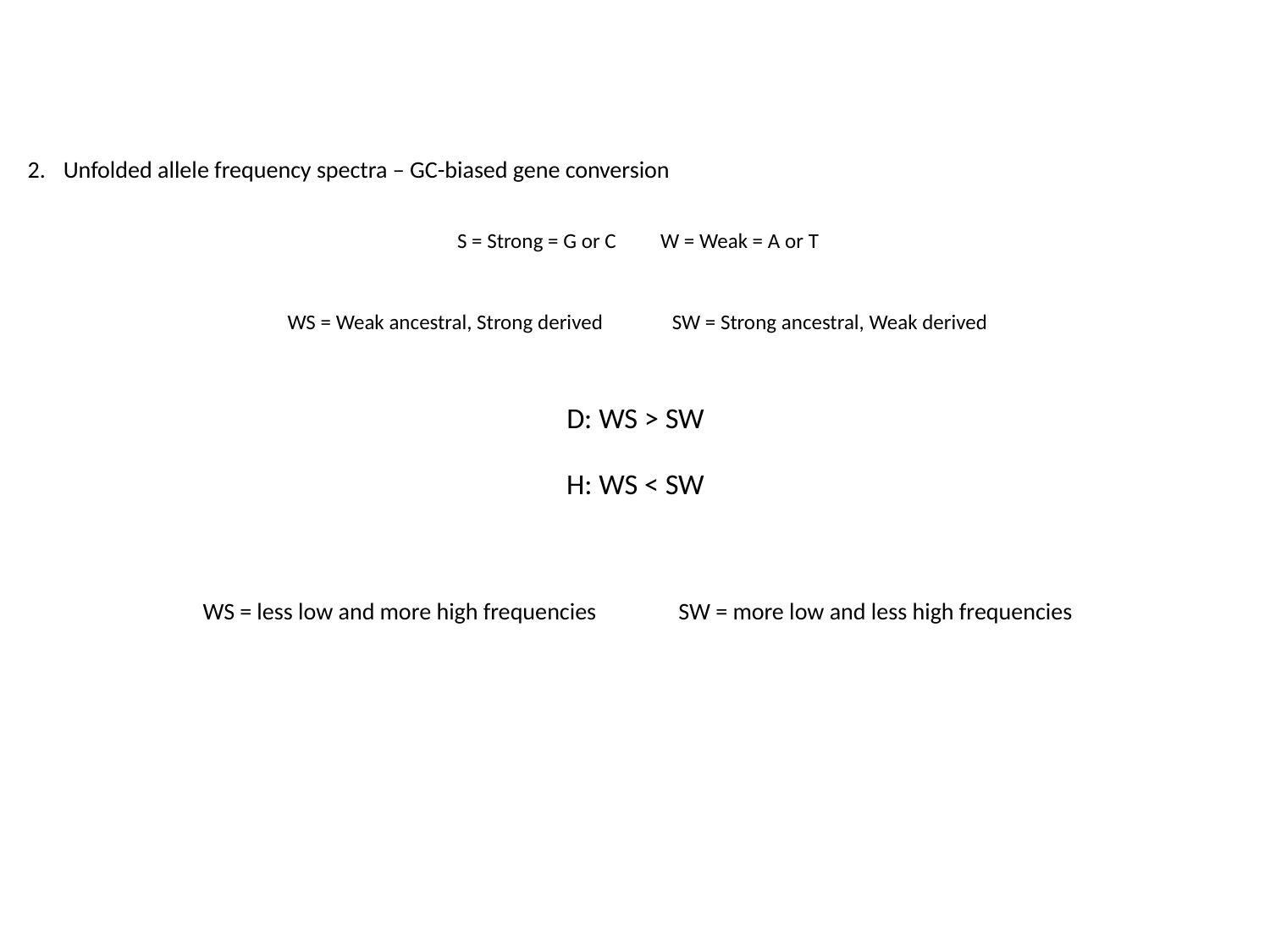

Unfolded allele frequency spectra – GC-biased gene conversion
S = Strong = G or C
W = Weak = A or T
WS = Weak ancestral, Strong derived
SW = Strong ancestral, Weak derived
D: WS > SW
H: WS < SW
WS = less low and more high frequencies
SW = more low and less high frequencies